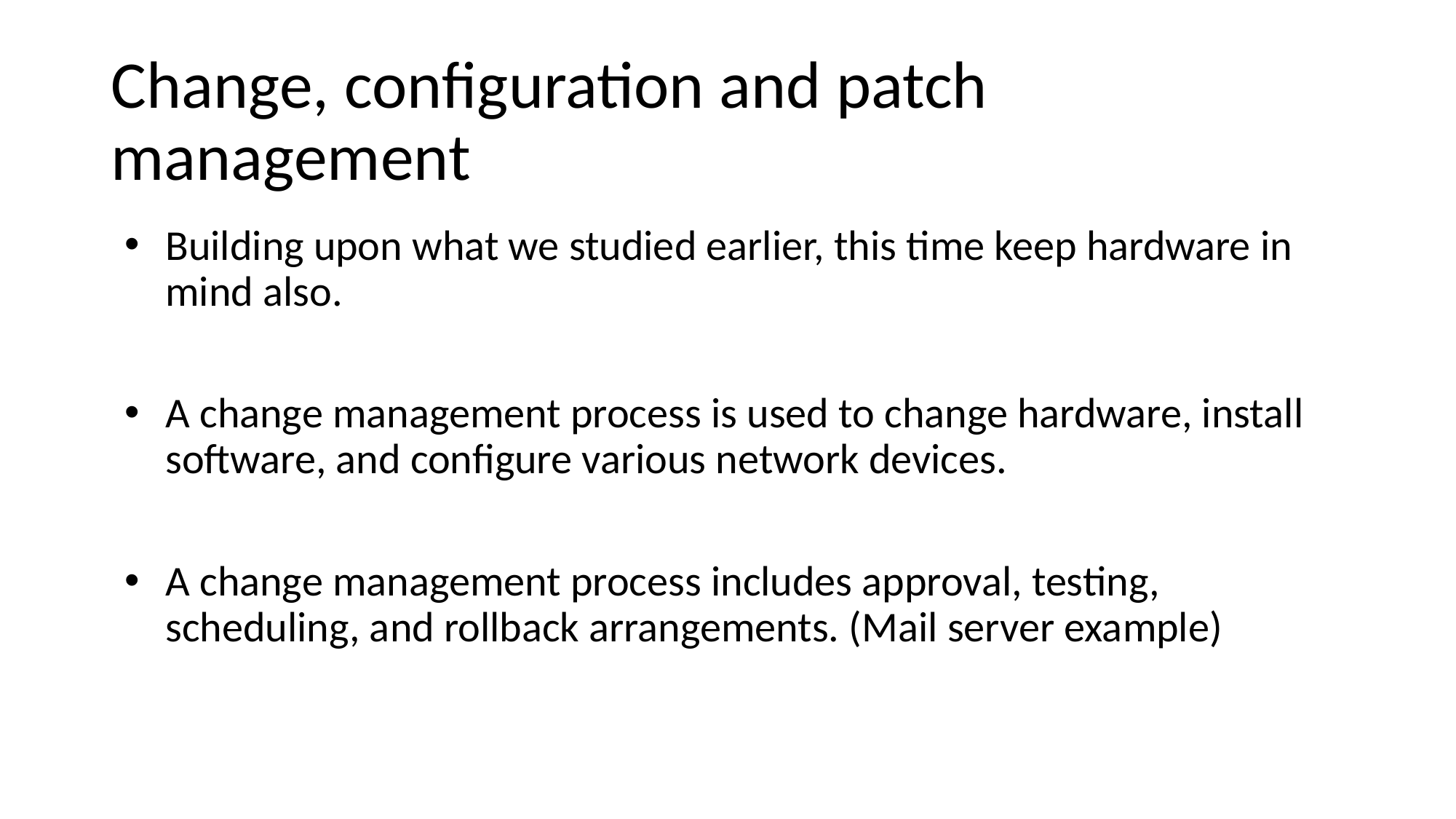

# Change, configuration and patch management
Building upon what we studied earlier, this time keep hardware in mind also.

A change management process is used to change hardware, install software, and configure various network devices.

A change management process includes approval, testing, scheduling, and rollback arrangements. (Mail server example)